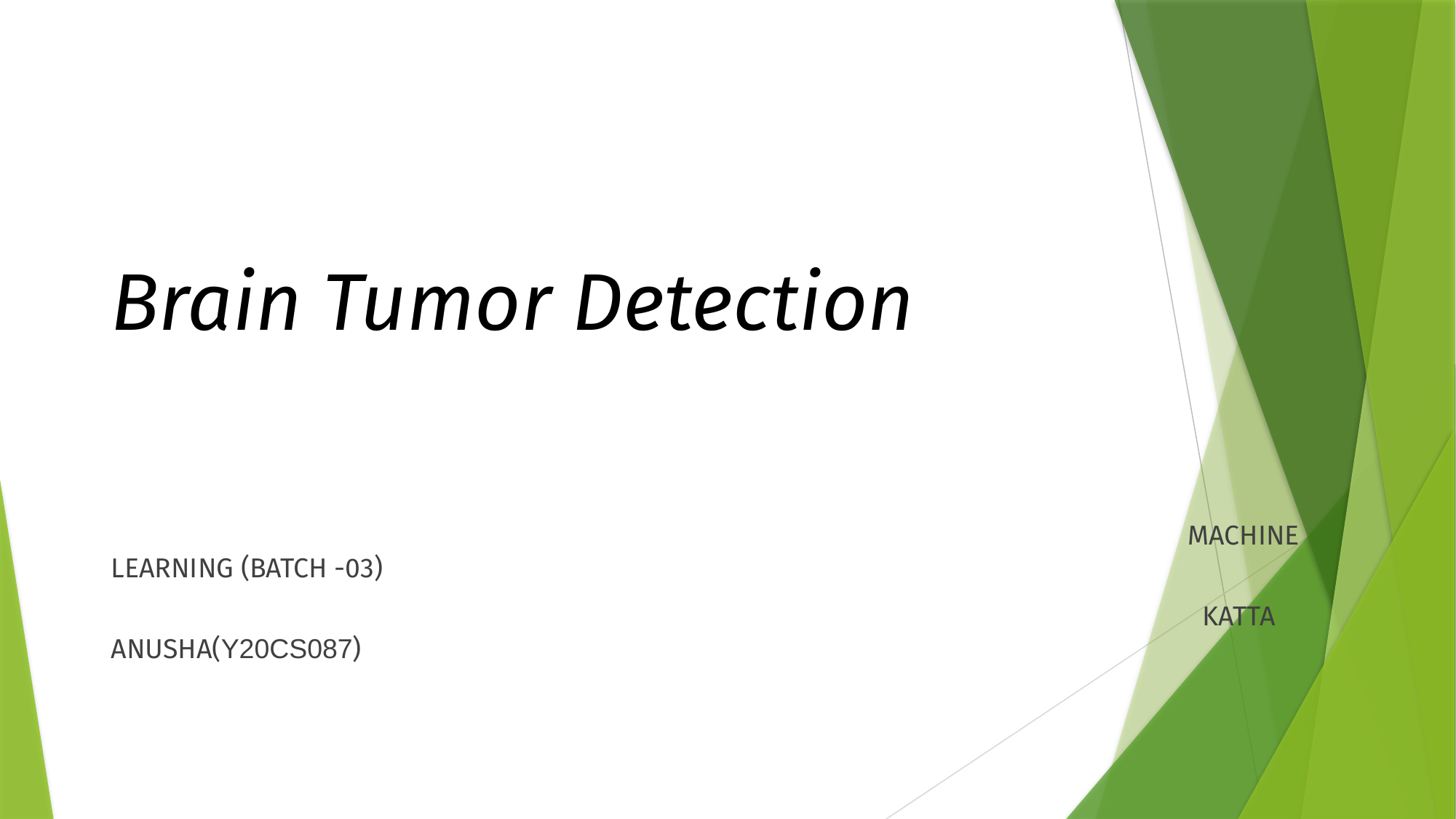

# Brain Tumor Detection
                                                                                                                                                    MACHINE LEARNING (BATCH -03)
                                                                                                                                                      KATTA ANUSHA(Y20CS087)